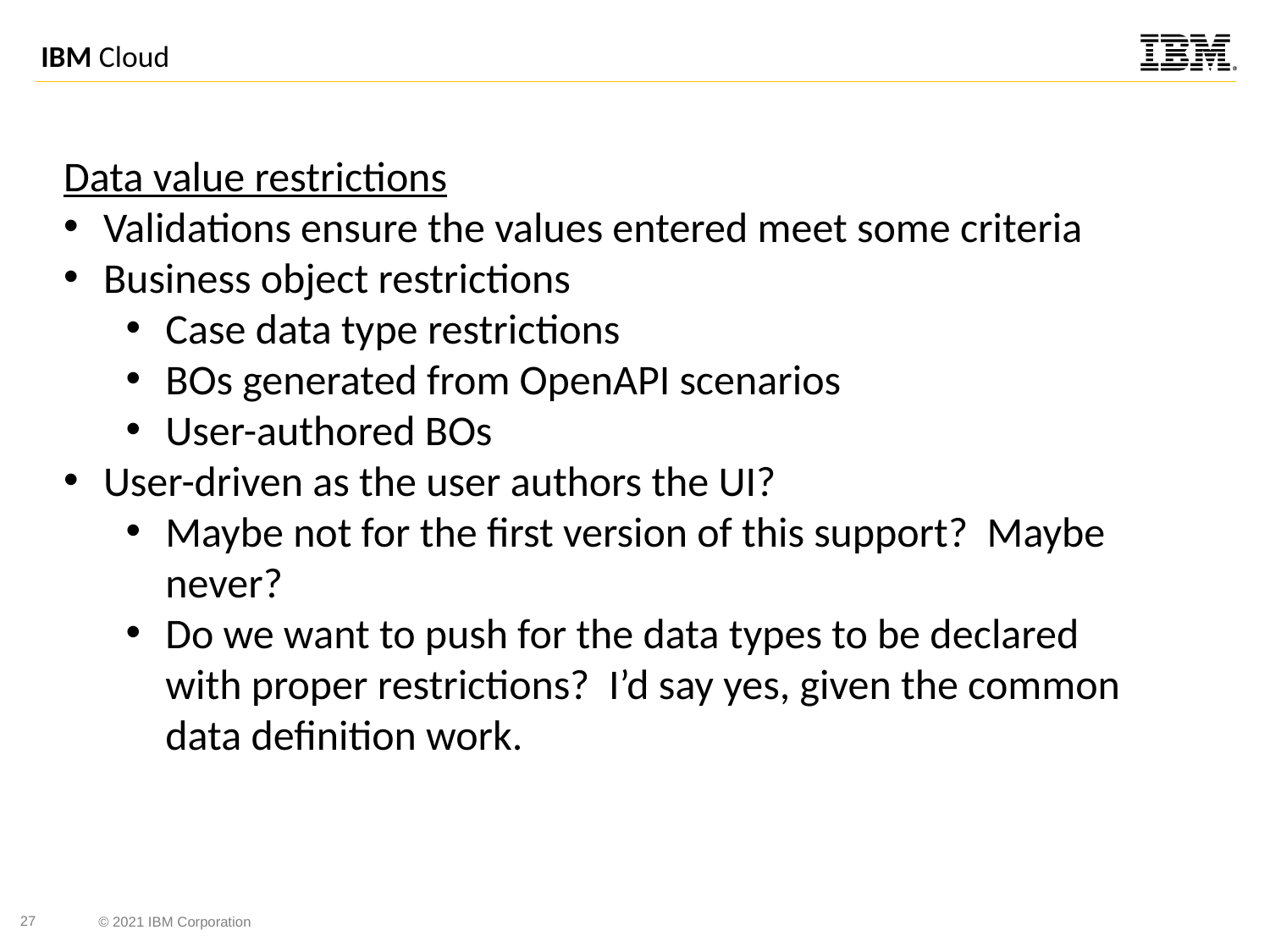

Data value restrictions
Validations ensure the values entered meet some criteria
Business object restrictions
Case data type restrictions
BOs generated from OpenAPI scenarios
User-authored BOs
User-driven as the user authors the UI?
Maybe not for the first version of this support?  Maybe never?
Do we want to push for the data types to be declared with proper restrictions?  I’d say yes, given the common data definition work.